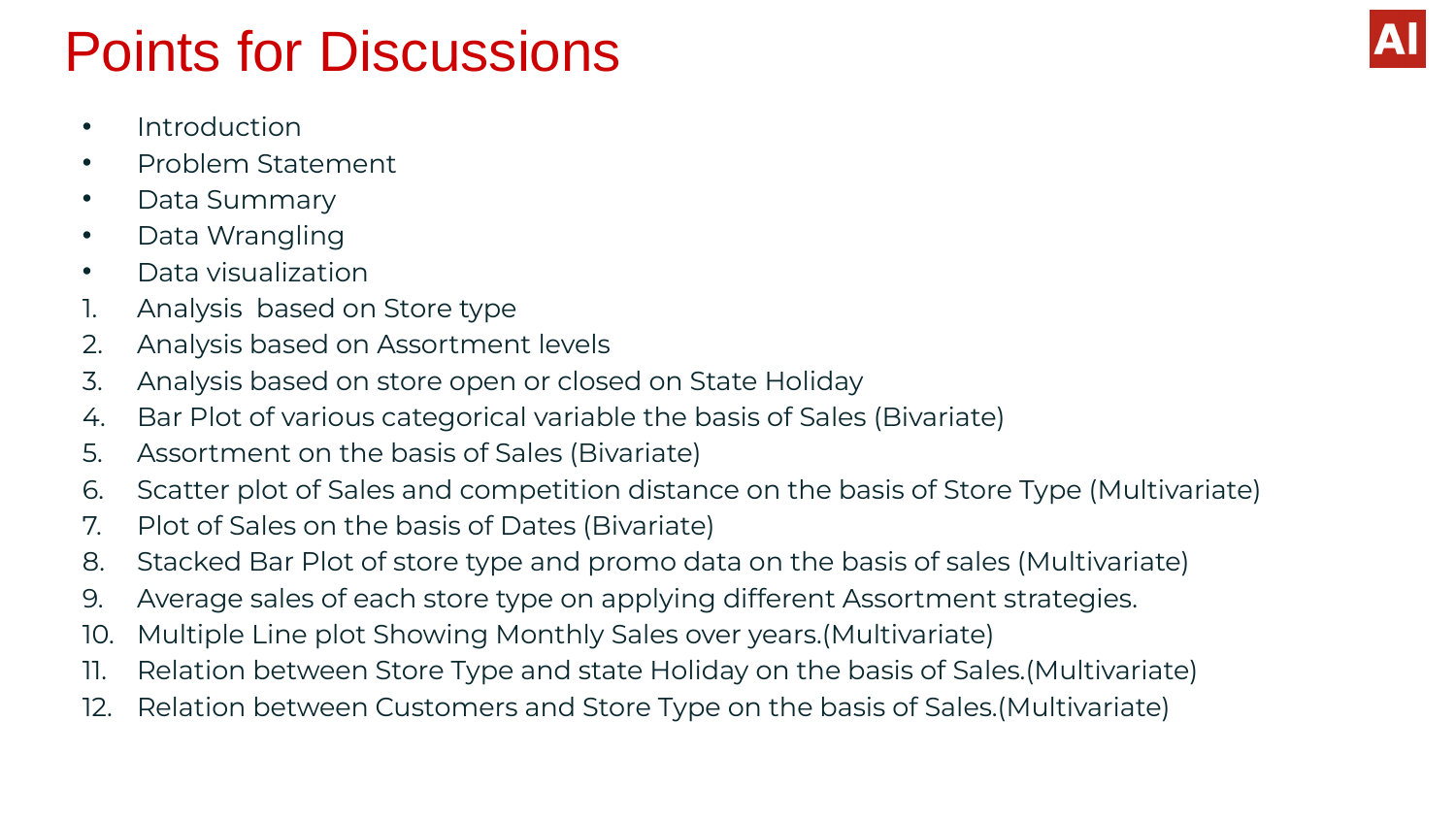

# Points for Discussions
Introduction
Problem Statement
Data Summary
Data Wrangling
Data visualization
Analysis  based on Store type
Analysis based on Assortment levels
Analysis based on store open or closed on State Holiday
Bar Plot of various categorical variable the basis of Sales (Bivariate)
Assortment on the basis of Sales (Bivariate)
Scatter plot of Sales and competition distance on the basis of Store Type (Multivariate)
Plot of Sales on the basis of Dates (Bivariate)
Stacked Bar Plot of store type and promo data on the basis of sales (Multivariate)
Average sales of each store type on applying different Assortment strategies.
Multiple Line plot Showing Monthly Sales over years.(Multivariate)
Relation between Store Type and state Holiday on the basis of Sales.(Multivariate)
Relation between Customers and Store Type on the basis of Sales.(Multivariate)

            3. Price density curve
4. Data Analysis
            1. Heat Map
            2. Bar Plot
            3. Pie Chart
            4. Violin Plot
            5. Scatter Plot
5. Conclusion